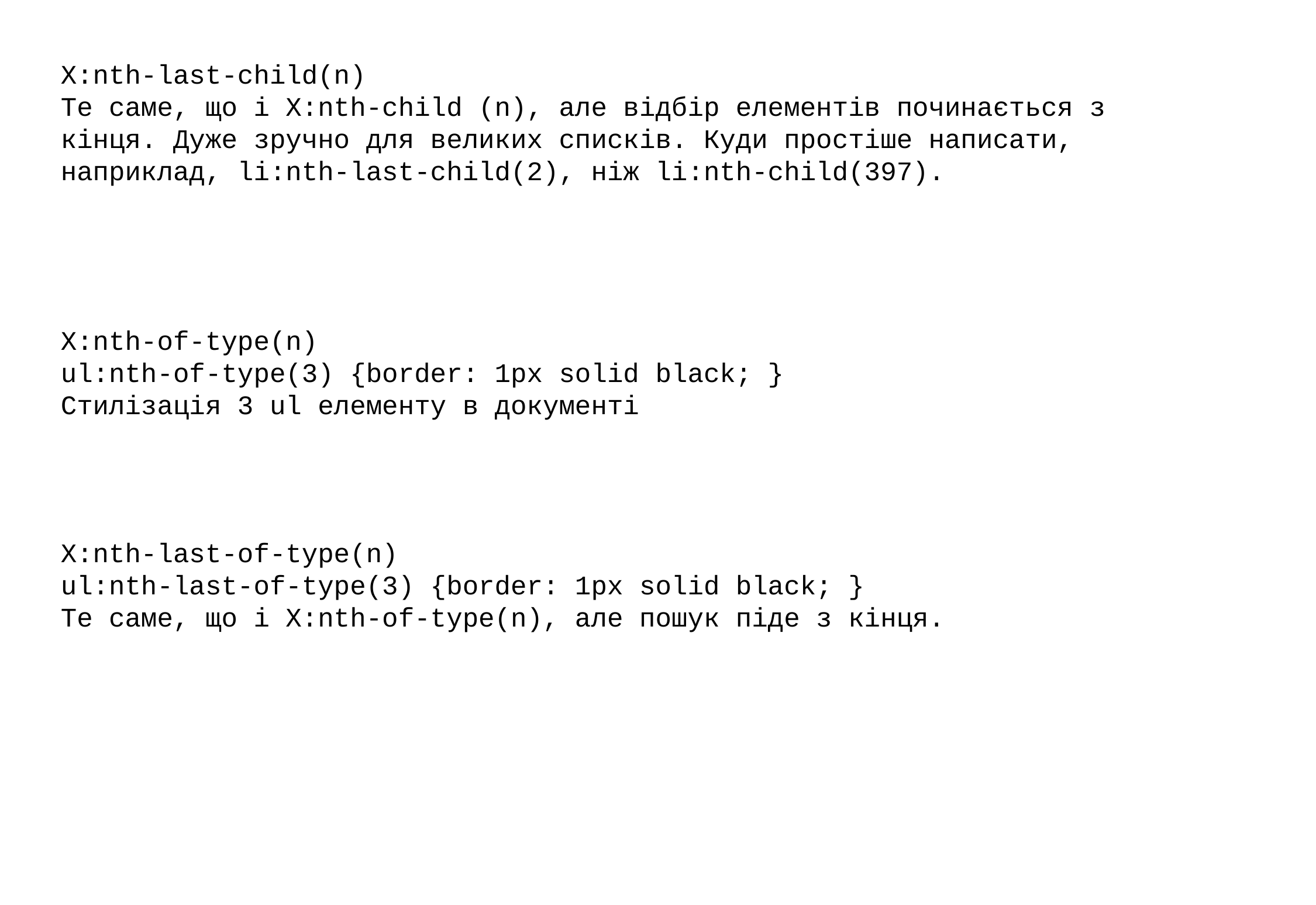

X:nth-last-child(n)
Те саме, що і X:nth-child (n), але відбір елементів починається з кінця. Дуже зручно для великих списків. Куди простіше написати, наприклад, li:nth-last-child(2), ніж li:nth-child(397).
X:nth-of-type(n)
ul:nth-of-type(3) {border: 1px solid black; }
Стилізація 3 ul елементу в документі

X:nth-last-of-type(n)
ul:nth-last-of-type(3) {border: 1px solid black; }
Те саме, що і X:nth-of-type(n), але пошук піде з кінця.